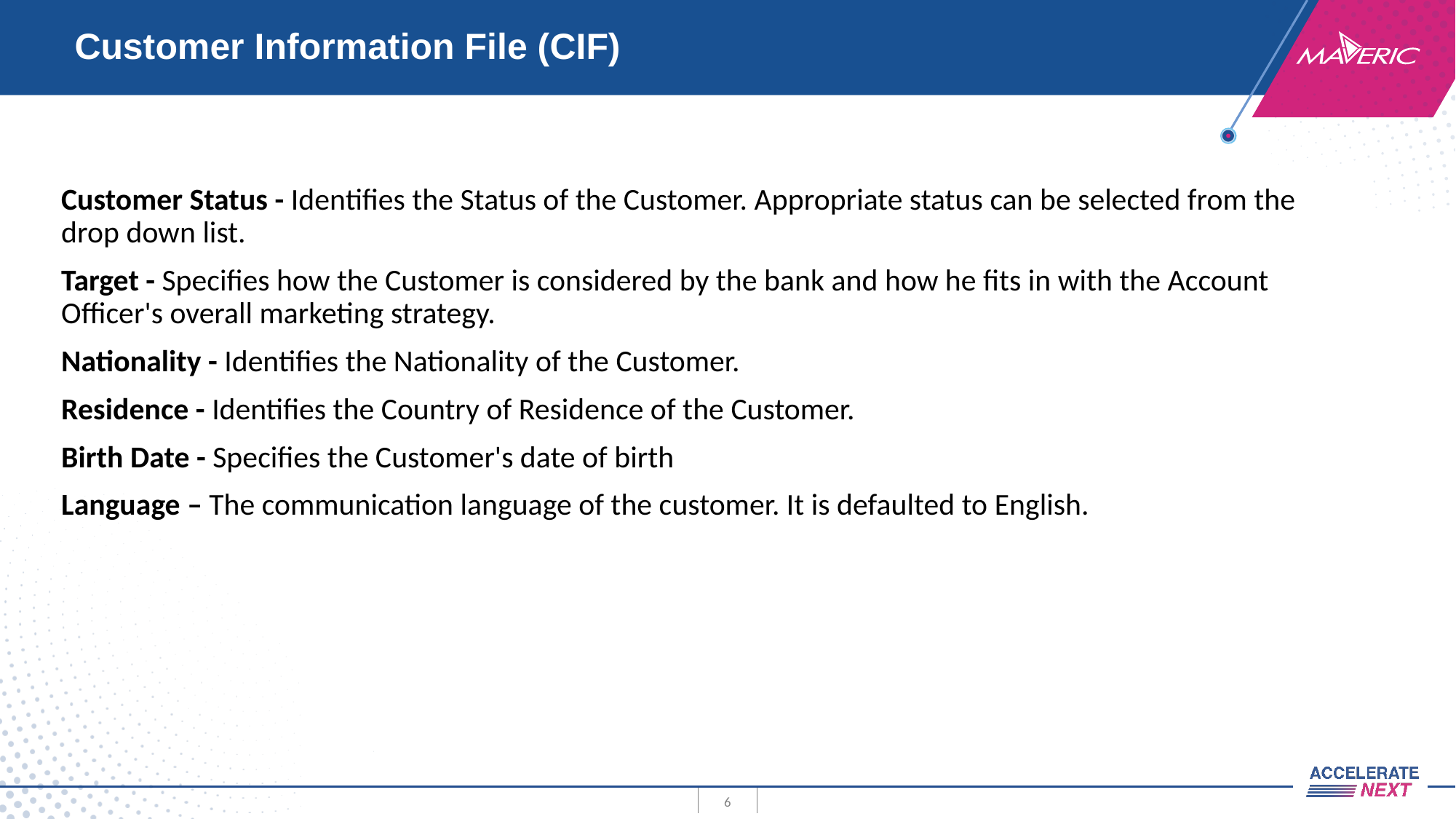

# Customer Information File (CIF)

Customer Status - Identifies the Status of the Customer. Appropriate status can be selected from the drop down list.
Target - Specifies how the Customer is considered by the bank and how he fits in with the Account Officer's overall marketing strategy.
Nationality - Identifies the Nationality of the Customer.
Residence - Identifies the Country of Residence of the Customer.
Birth Date - Specifies the Customer's date of birth
Language – The communication language of the customer. It is defaulted to English.
6